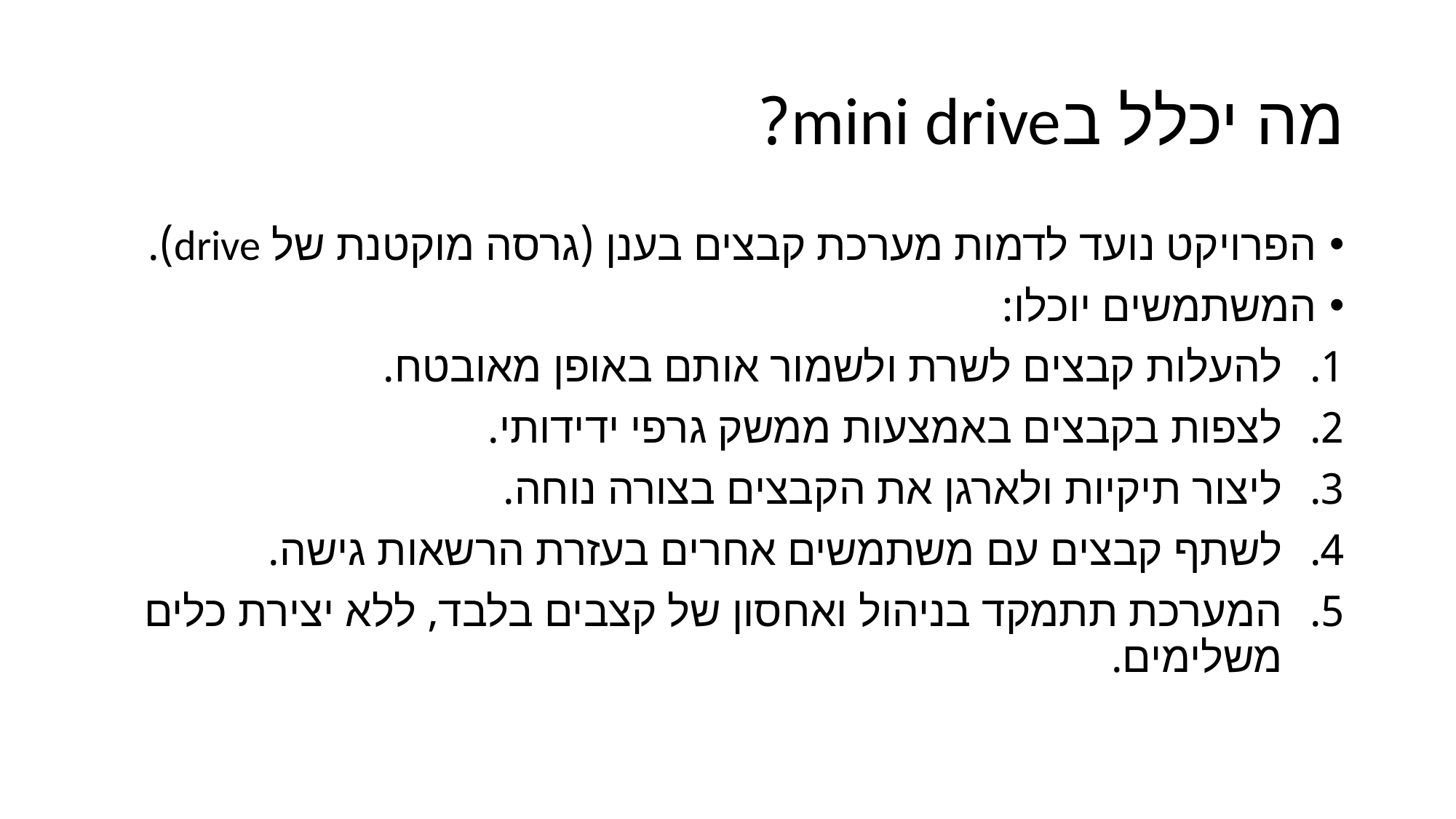

# מה יכלל בmini drive?
הפרויקט נועד לדמות מערכת קבצים בענן (גרסה מוקטנת של drive).
המשתמשים יוכלו:
להעלות קבצים לשרת ולשמור אותם באופן מאובטח.
לצפות בקבצים באמצעות ממשק גרפי ידידותי.
ליצור תיקיות ולארגן את הקבצים בצורה נוחה.
לשתף קבצים עם משתמשים אחרים בעזרת הרשאות גישה.
המערכת תתמקד בניהול ואחסון של קצבים בלבד, ללא יצירת כלים משלימים.